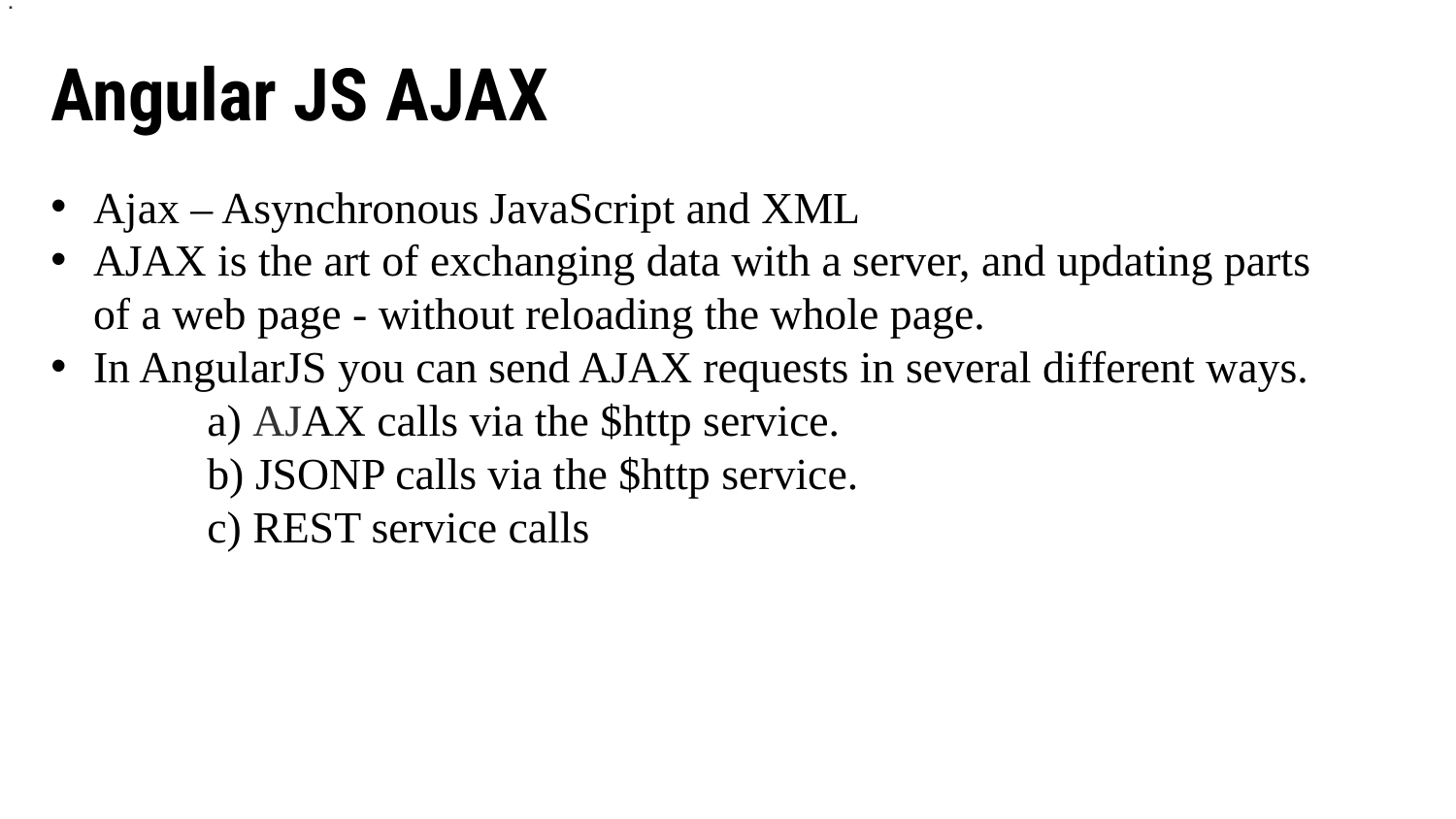

.
# Angular JS AJAX
Ajax – Asynchronous JavaScript and XML
AJAX is the art of exchanging data with a server, and updating parts of a web page - without reloading the whole page.
In AngularJS you can send AJAX requests in several different ways.
              a) AJAX calls via the $http service.
              b) JSONP calls via the $http service.
              c) REST service calls